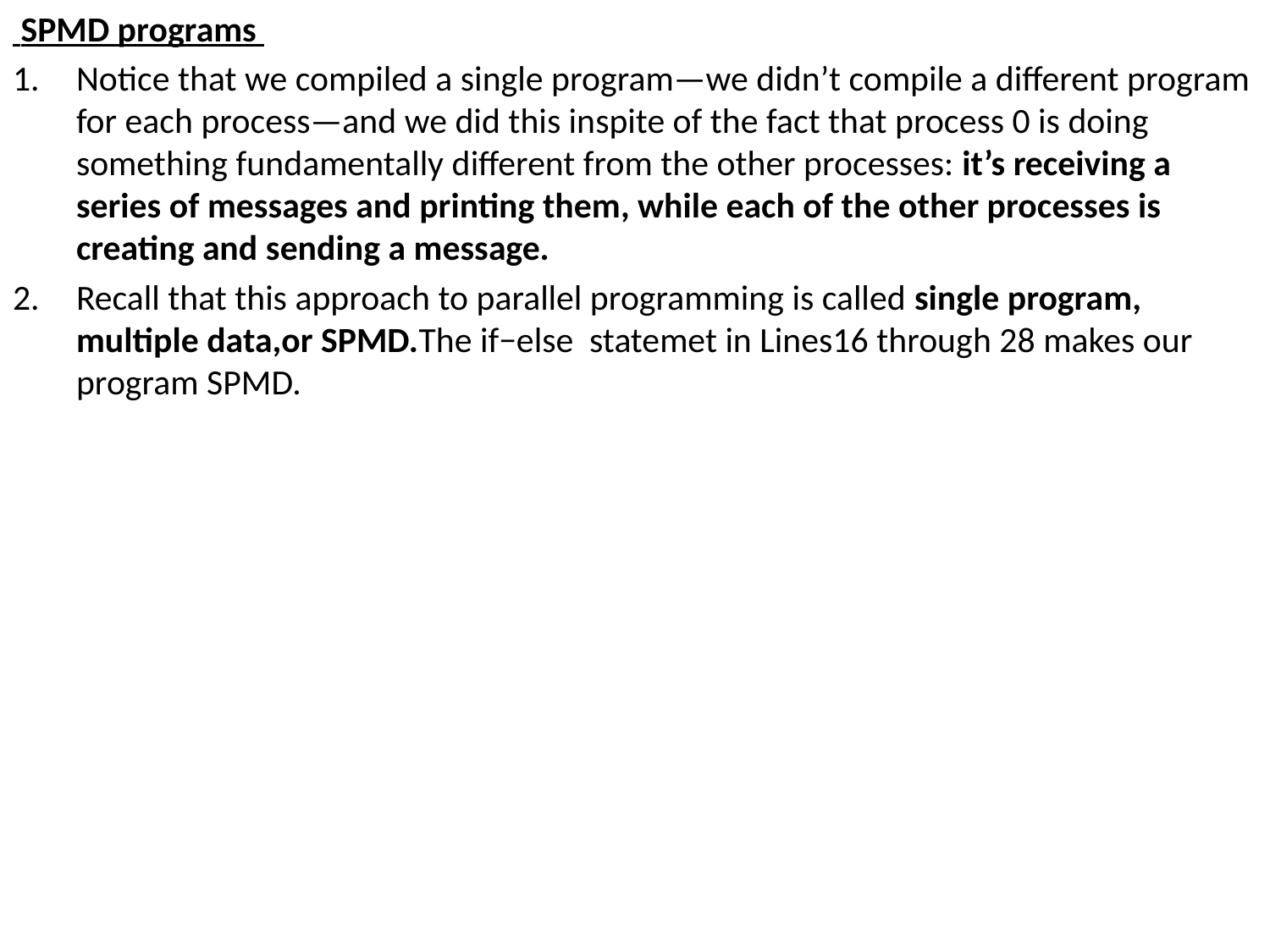

SPMD programs
Notice that we compiled a single program—we didn’t compile a different program for each process—and we did this inspite of the fact that process 0 is doing something fundamentally different from the other processes: it’s receiving a series of messages and printing them, while each of the other processes is creating and sending a message.
Recall that this approach to parallel programming is called single program, multiple data,or SPMD.The if−else  statemet in Lines16 through 28 makes our program SPMD.